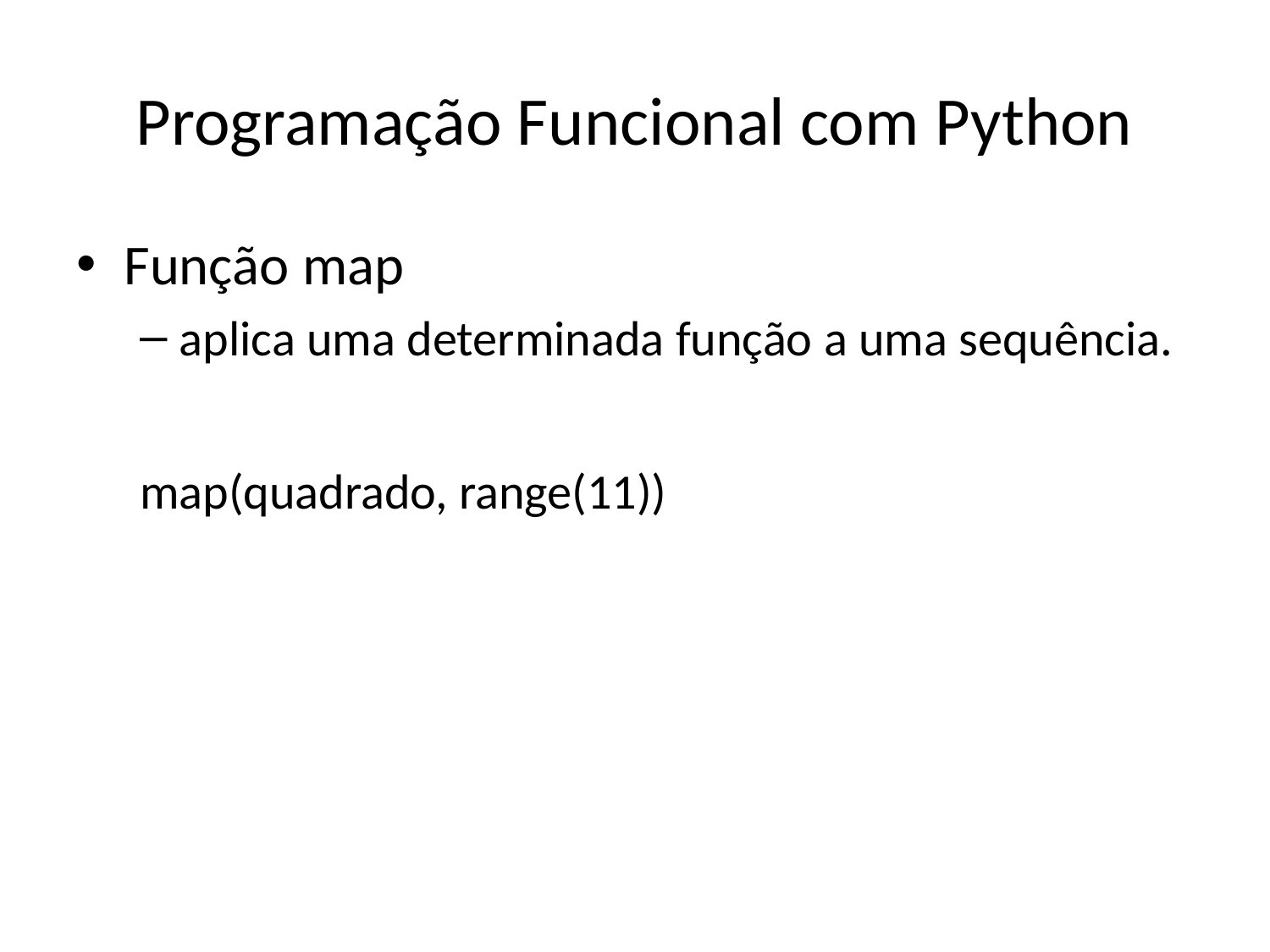

# Programação Funcional com Python
Função map
aplica uma determinada função a uma sequência.

map(quadrado, range(11))